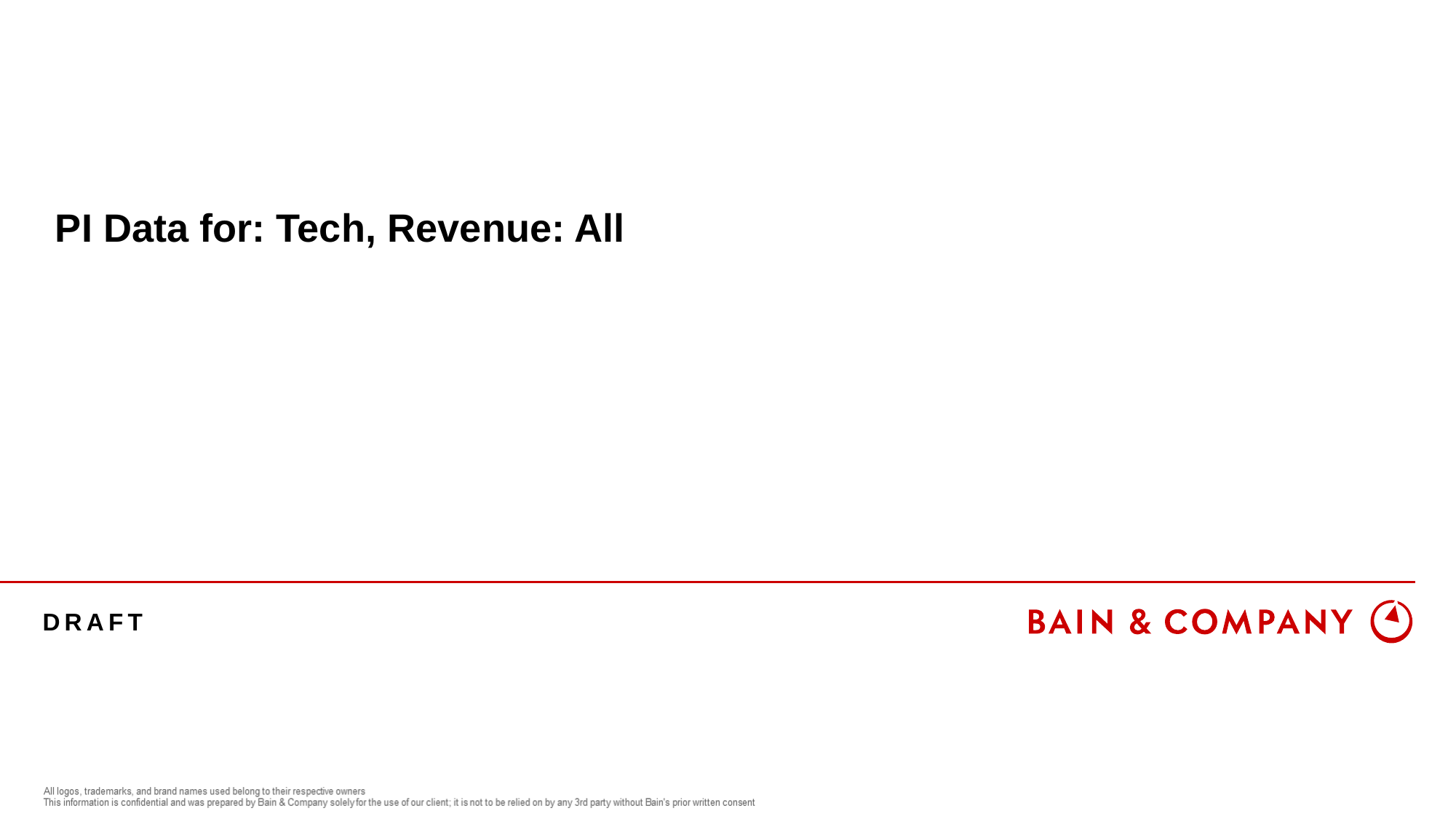

# PI Data for: Tech, Revenue: All